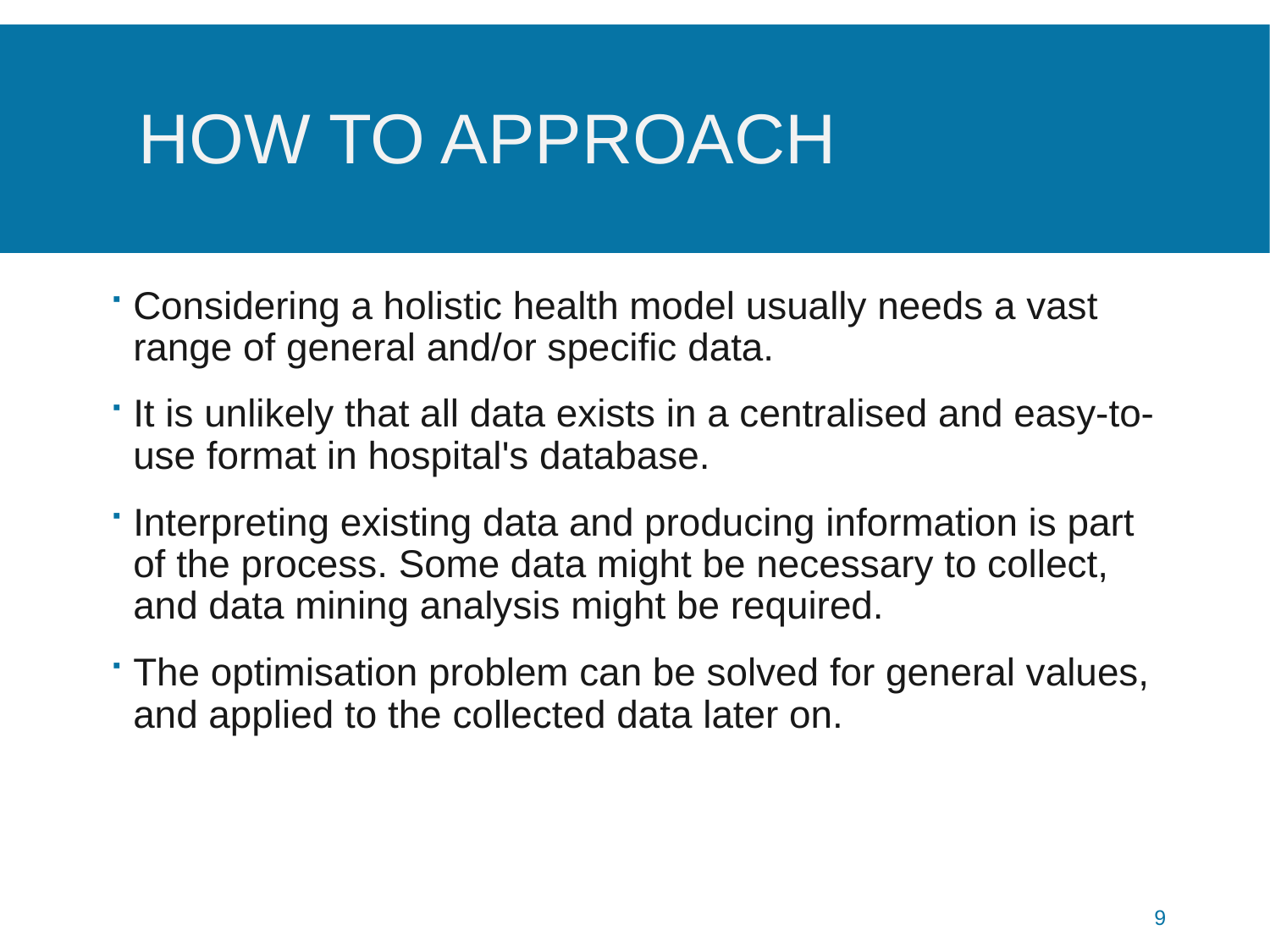

# How to Approach
Considering a holistic health model usually needs a vast range of general and/or specific data.
It is unlikely that all data exists in a centralised and easy-to-use format in hospital's database.
Interpreting existing data and producing information is part of the process. Some data might be necessary to collect, and data mining analysis might be required.
The optimisation problem can be solved for general values, and applied to the collected data later on.

9